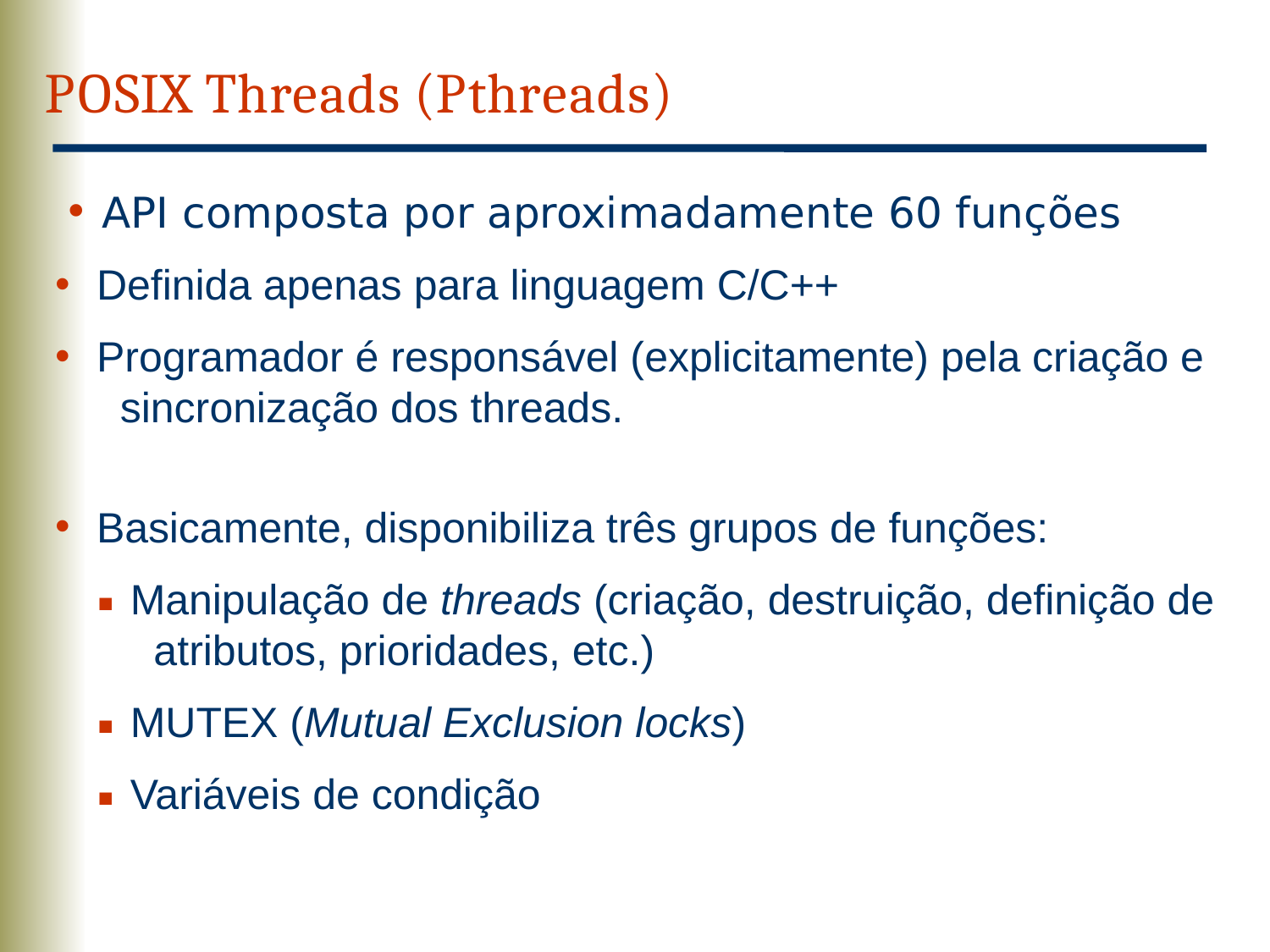

POSIX Threads (Pthreads)
 API composta por aproximadamente 60 funções
 Definida apenas para linguagem C/C++
 Programador é responsável (explicitamente) pela criação e
   sincronização dos threads.

 Basicamente, disponibiliza três grupos de funções:
 Manipulação de threads (criação, destruição, definição de
   atributos, prioridades, etc.)
 MUTEX (Mutual Exclusion locks)
 Variáveis de condição